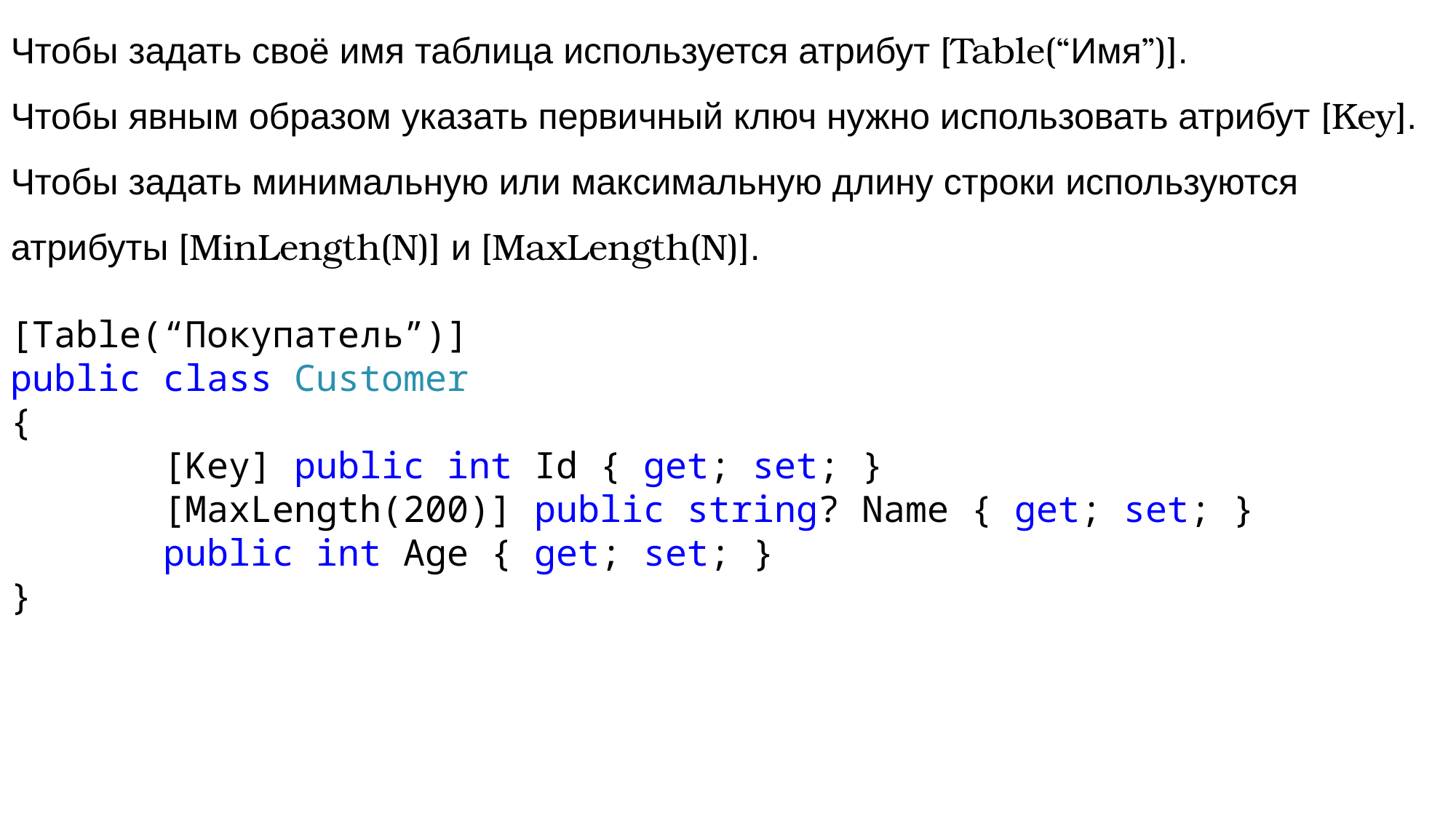

Чтобы задать своё имя таблица используется атрибут [Table(“Имя”)].
Чтобы явным образом указать первичный ключ нужно использовать атрибут [Key].
Чтобы задать минимальную или максимальную длину строки используются атрибуты [MinLength(N)] и [MaxLength(N)].

[Table(“Покупатель”)]
public class Customer
{
       [Key] public int Id { get; set; }
       [MaxLength(200)] public string? Name { get; set; }
       public int Age { get; set; }
}